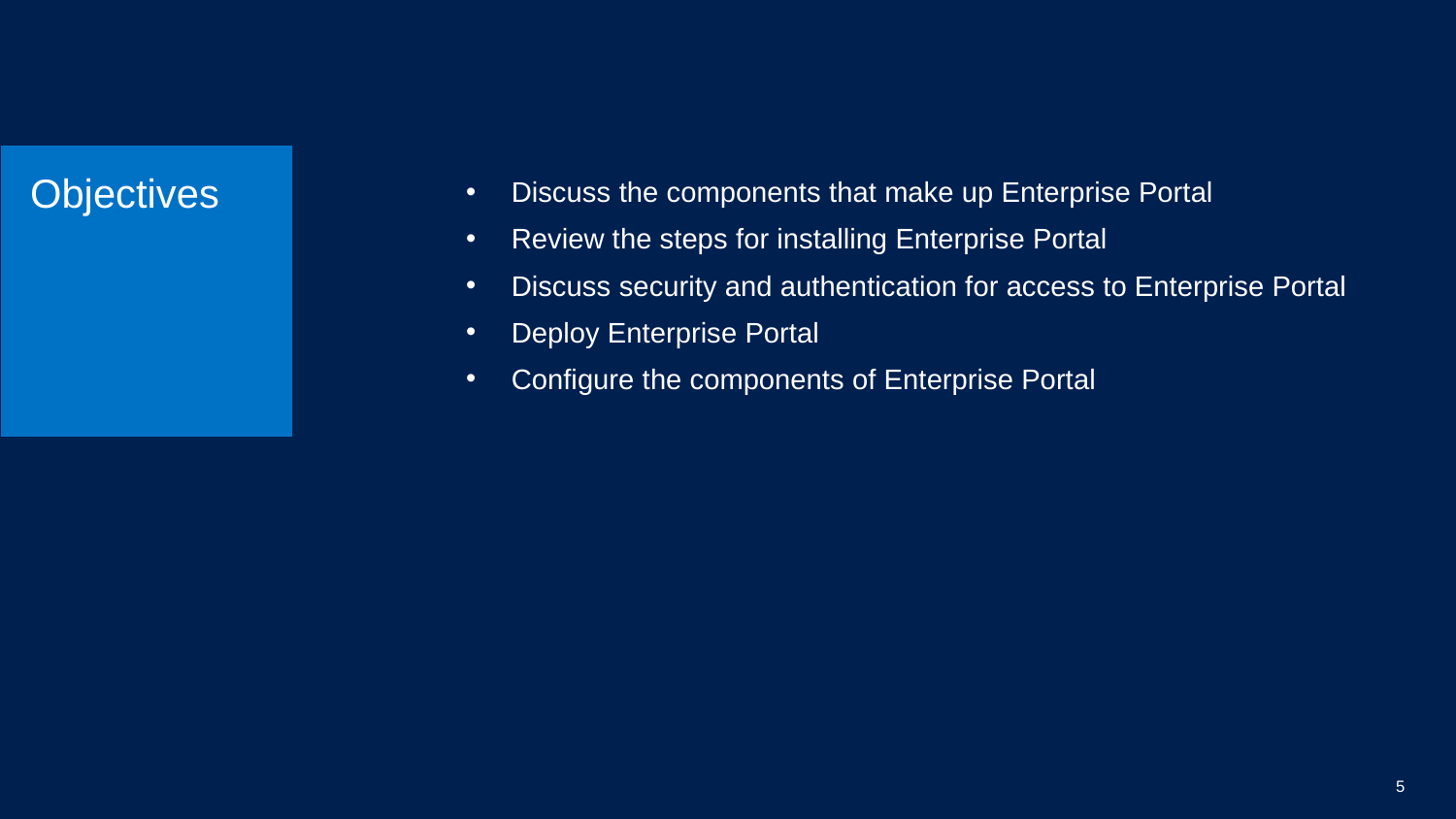

# Objectives
Discuss the components that make up Enterprise Portal
Review the steps for installing Enterprise Portal
Discuss security and authentication for access to Enterprise Portal
Deploy Enterprise Portal
Configure the components of Enterprise Portal
5